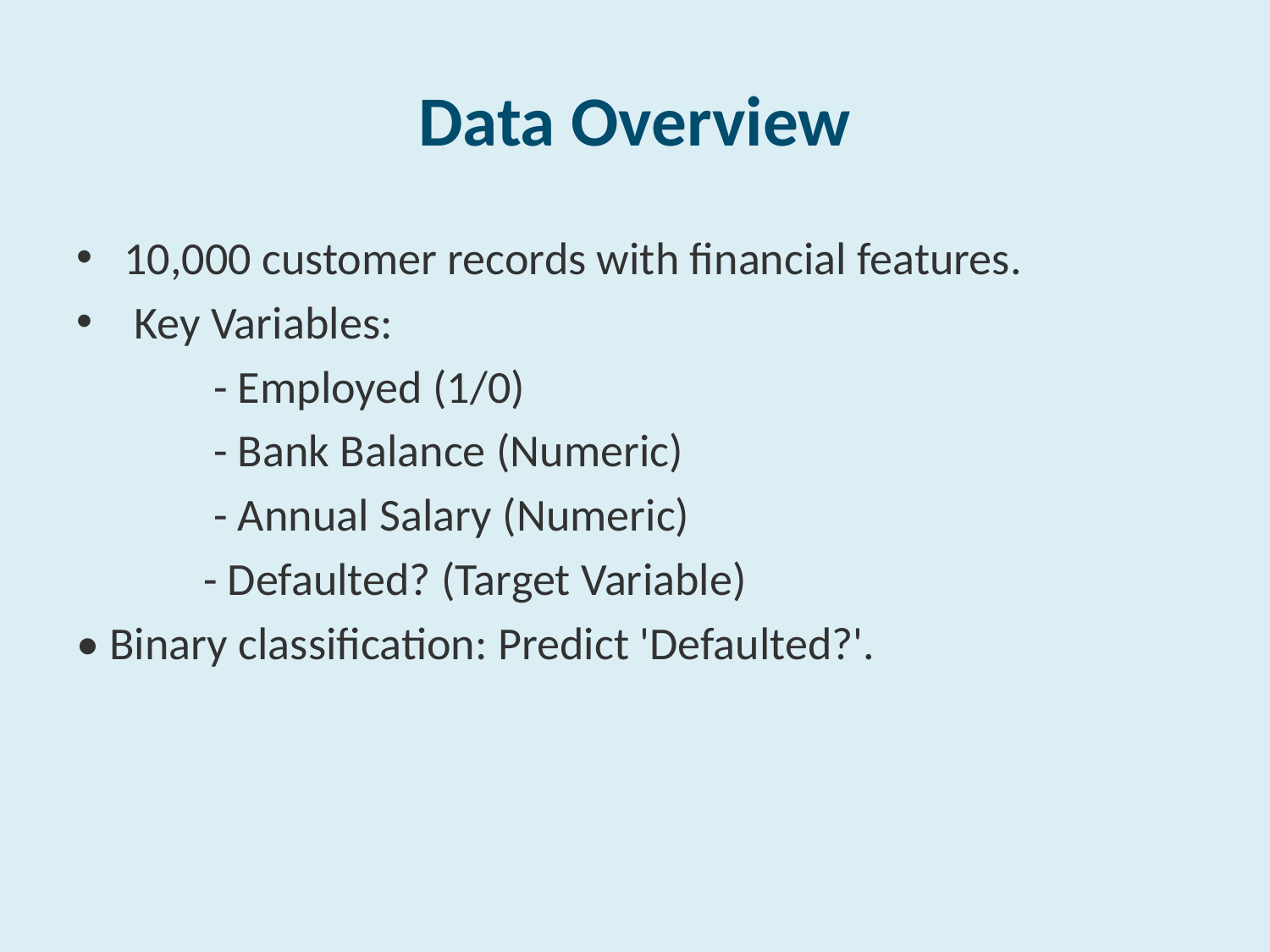

# Data Overview
10,000 customer records with financial features.
 Key Variables:
	 - Employed (1/0)
	 - Bank Balance (Numeric)
	 - Annual Salary (Numeric)
	- Defaulted? (Target Variable)
• Binary classification: Predict 'Defaulted?'.